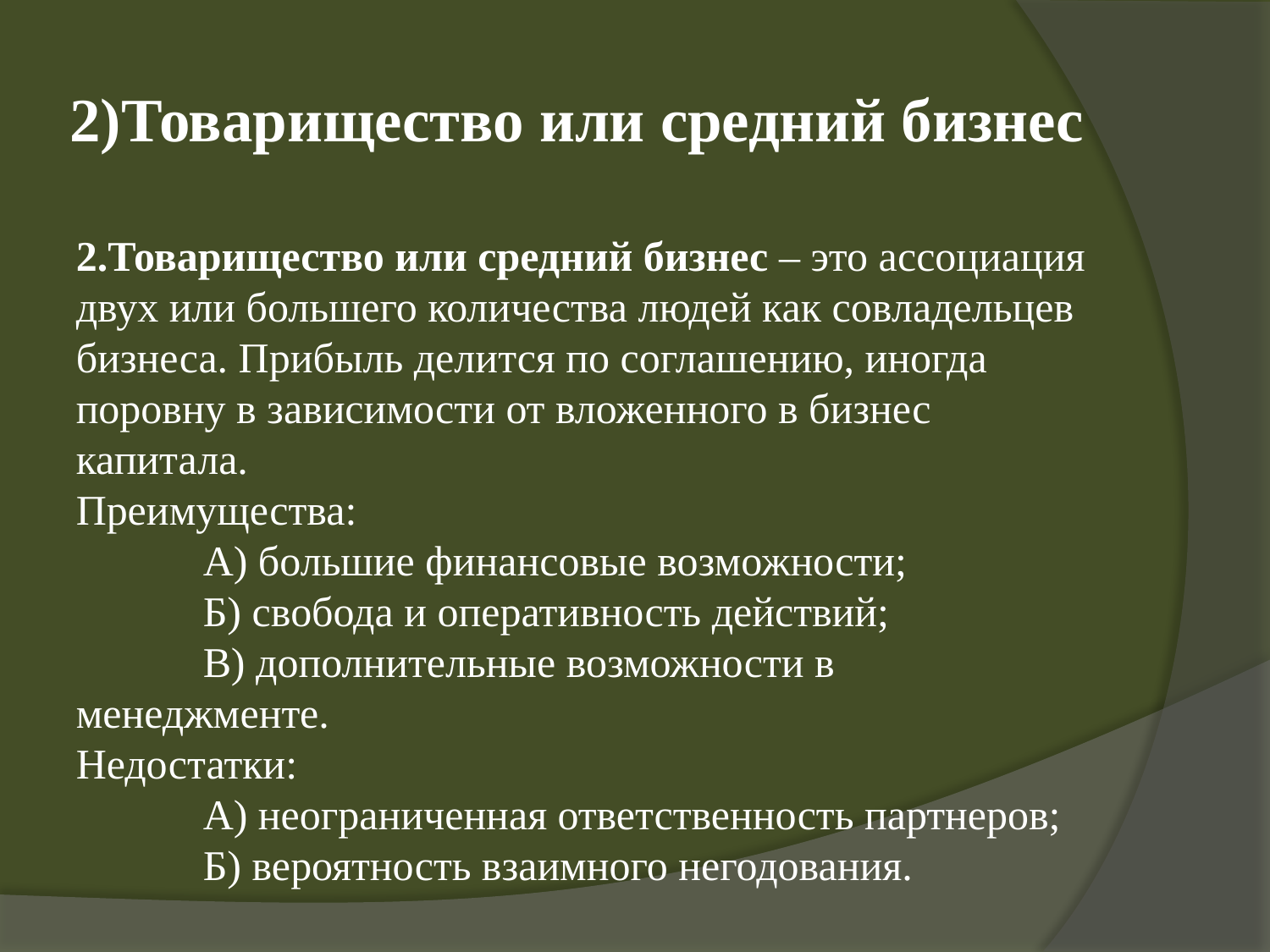

# 2)Товарищество или средний бизнес
2.Товарищество или средний бизнес – это ассоциация двух или большего количества людей как совладельцев бизнеса. Прибыль делится по соглашению, иногда поровну в зависимости от вложенного в бизнес капитала.
Преимущества:
	А) большие финансовые возможности;
	Б) свобода и оперативность действий;
	В) дополнительные возможности в менеджменте.
Недостатки:
	А) неограниченная ответственность партнеров;
	Б) вероятность взаимного негодования.